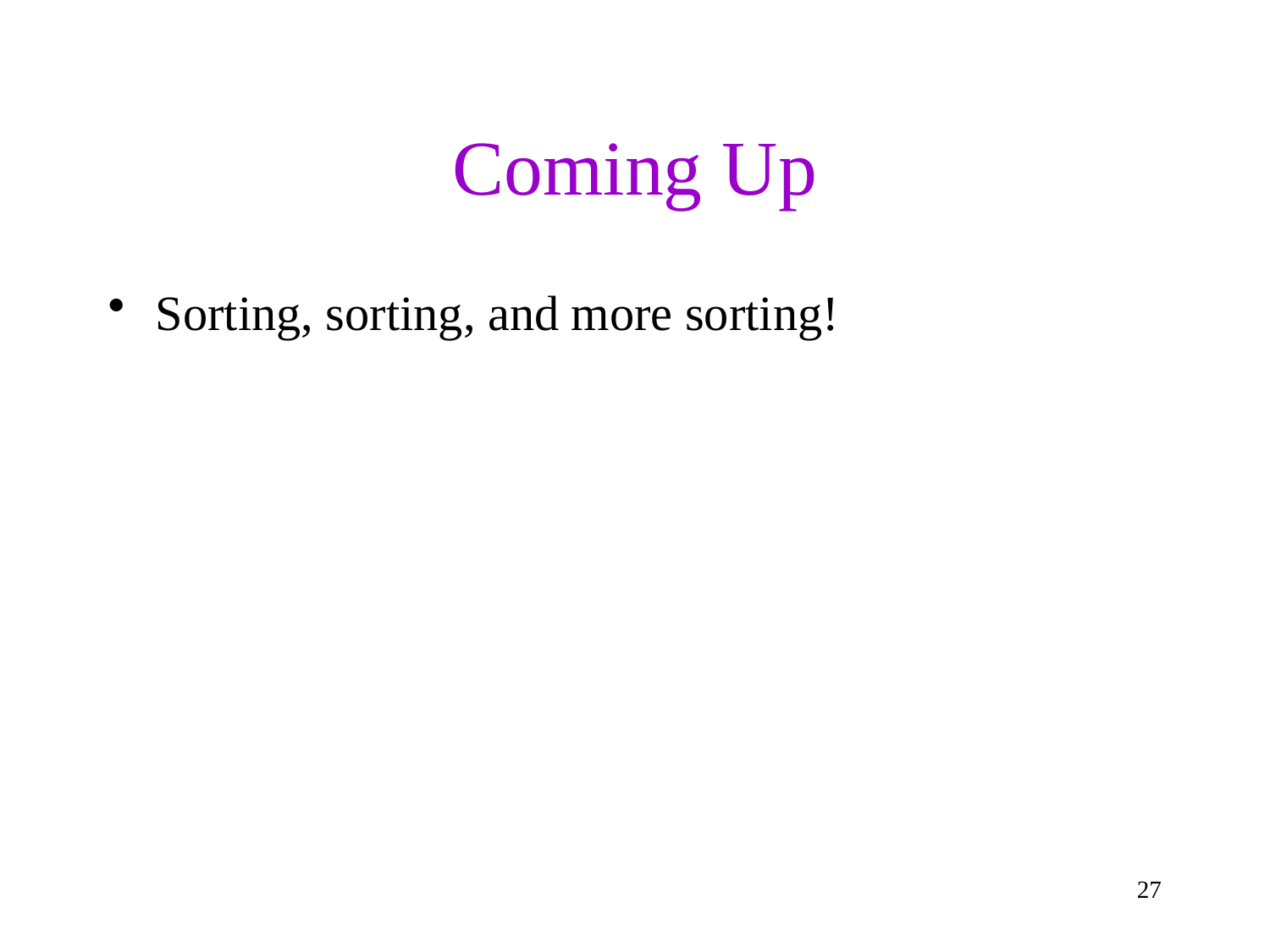

# Coming Up
Sorting, sorting, and more sorting!
27